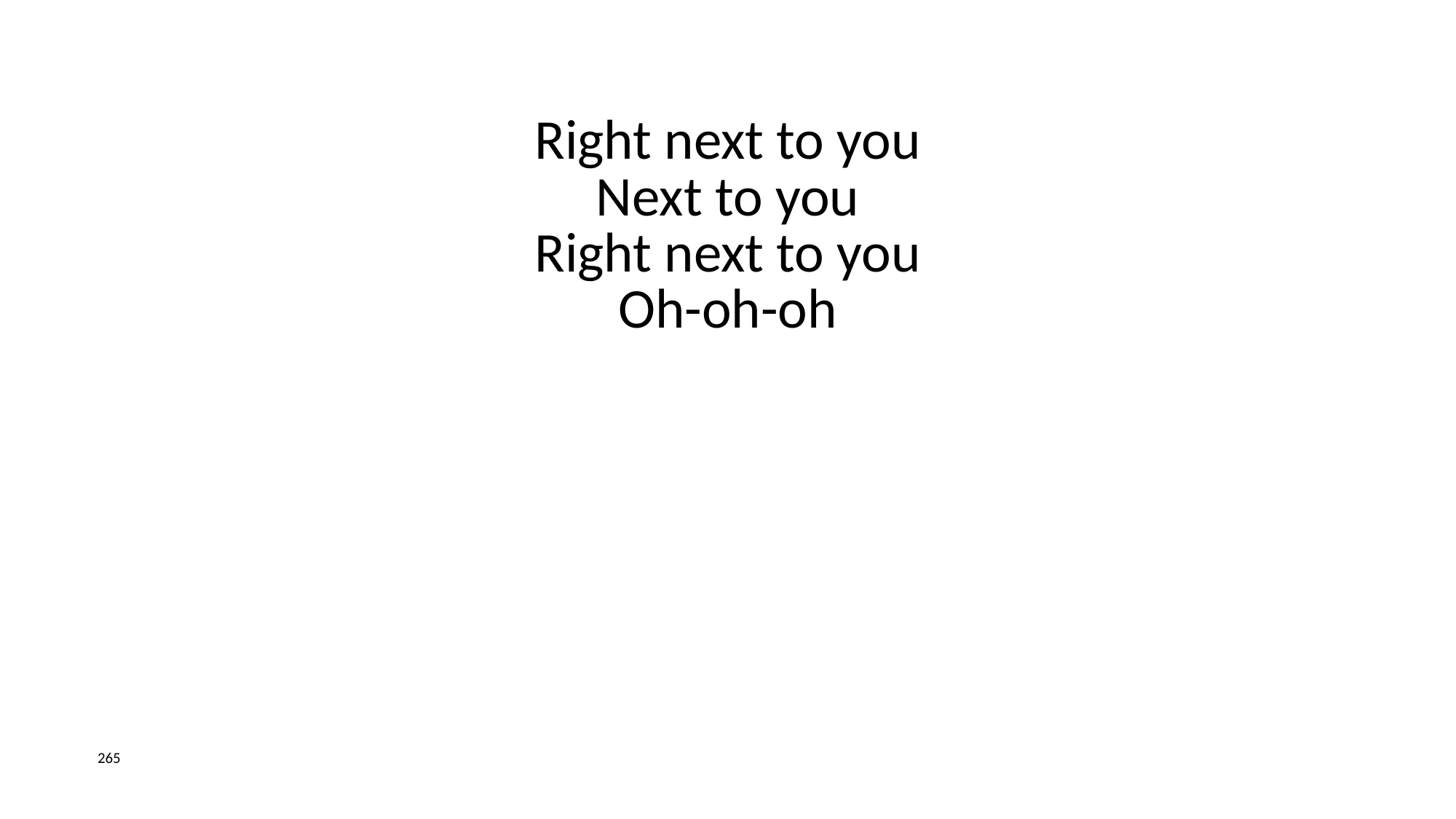

Right next to you
Next to you
Right next to you
Oh-oh-oh
265